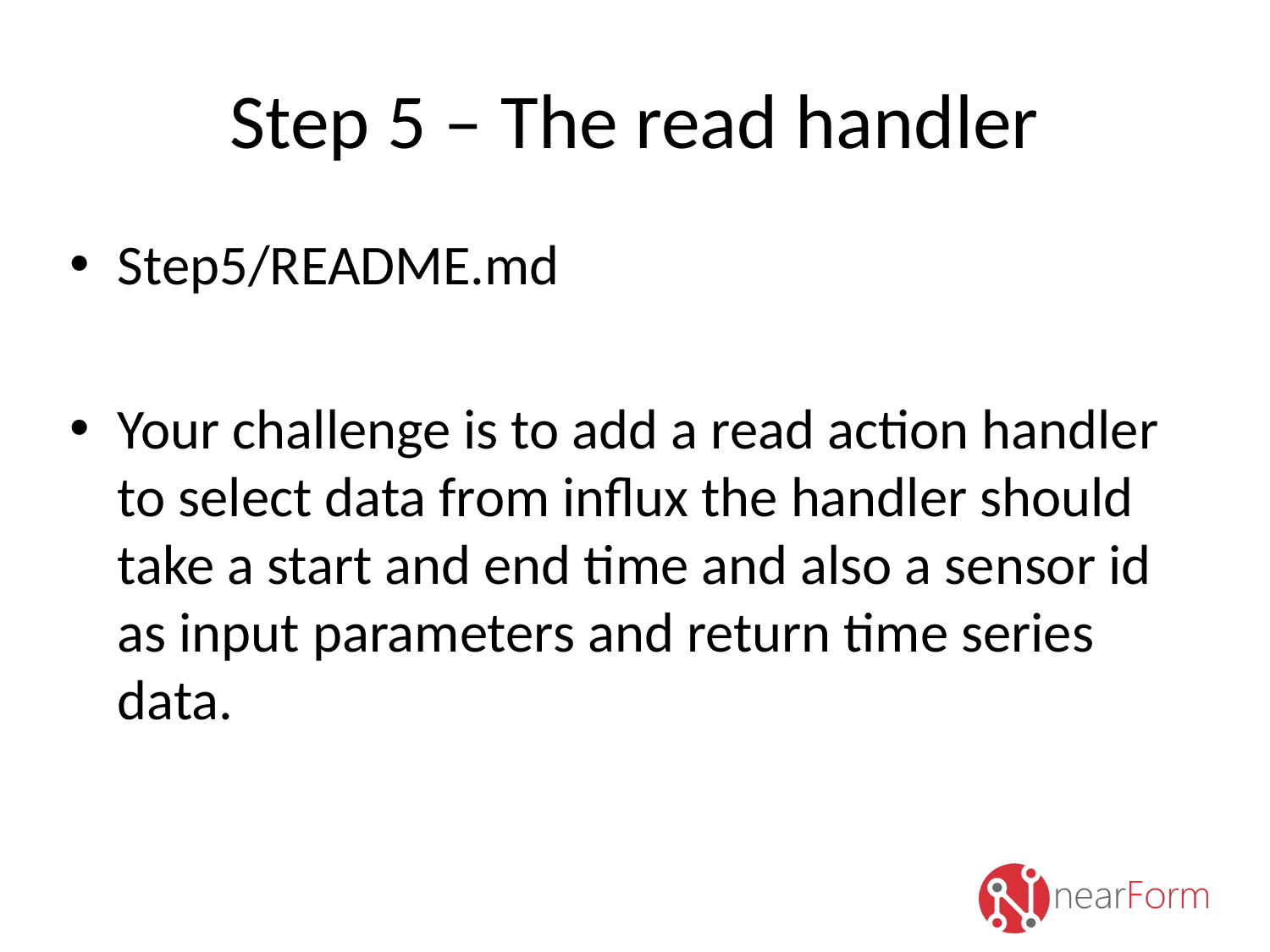

# Step 5 – The read handler
Step5/README.md

Your challenge is to add a read action handler to select data from influx the handler should take a start and end time and also a sensor id as input parameters and return time series data.